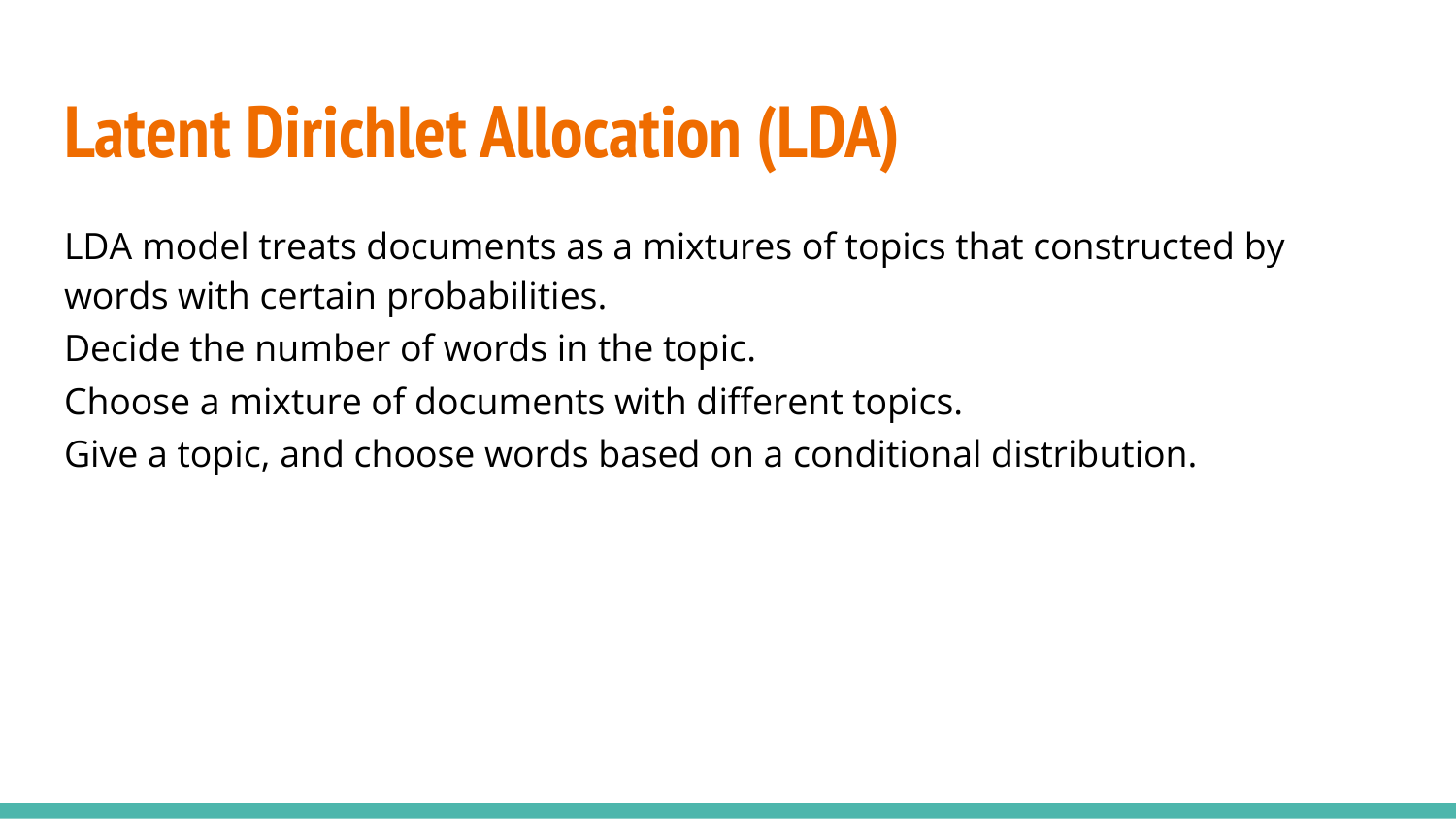

# Latent Dirichlet Allocation (LDA)
LDA model treats documents as a mixtures of topics that constructed by words with certain probabilities.
Decide the number of words in the topic.
Choose a mixture of documents with different topics.
Give a topic, and choose words based on a conditional distribution.